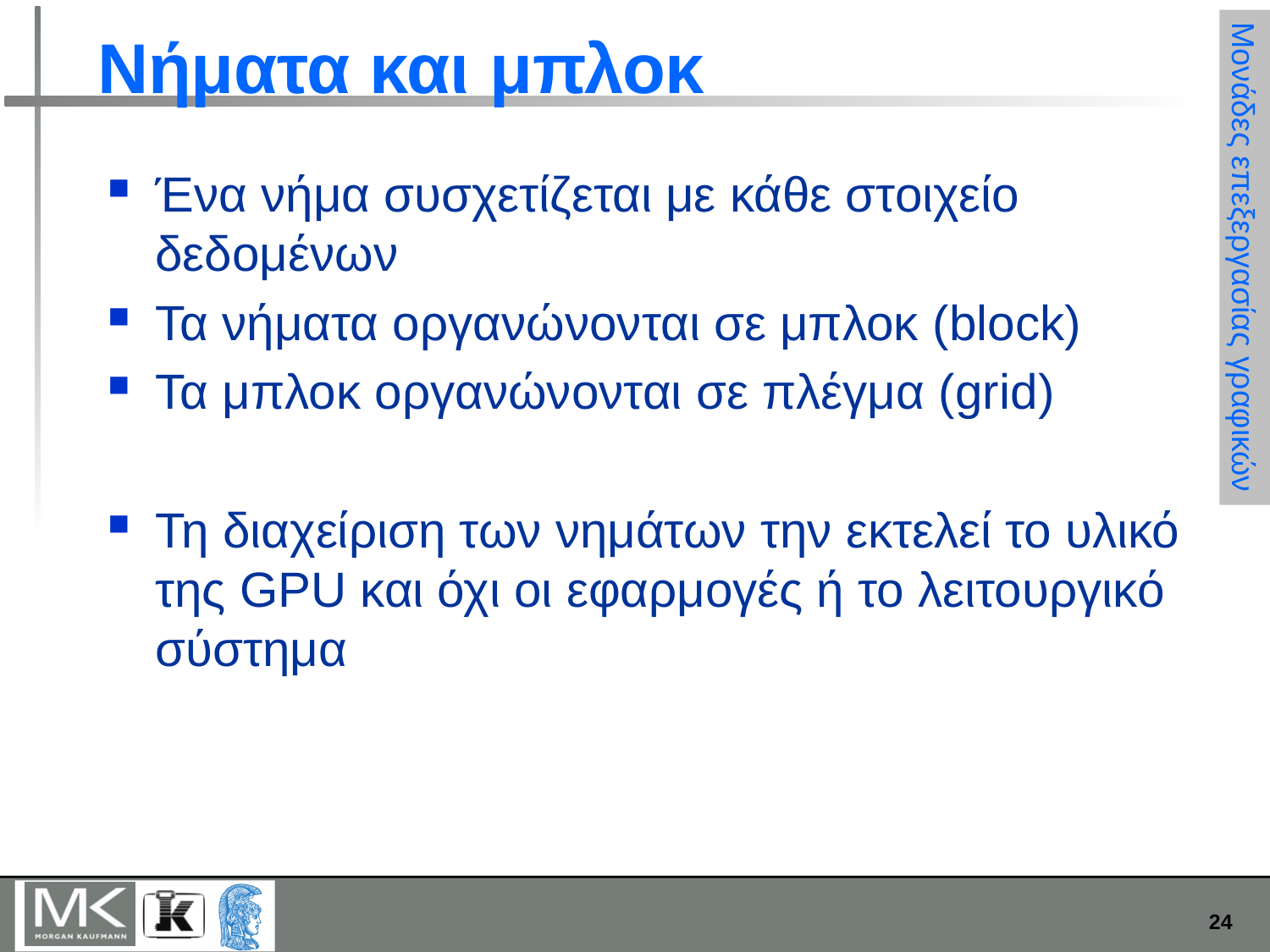

# Νήματα και μπλοκ
Ένα νήμα συσχετίζεται με κάθε στοιχείο δεδομένων
Τα νήματα οργανώνονται σε μπλοκ (block)
Τα μπλοκ οργανώνονται σε πλέγμα (grid)

Τη διαχείριση των νημάτων την εκτελεί το υλικό της GPU και όχι οι εφαρμογές ή το λειτουργικό σύστημα
Μονάδες επεξεργασίας γραφικών